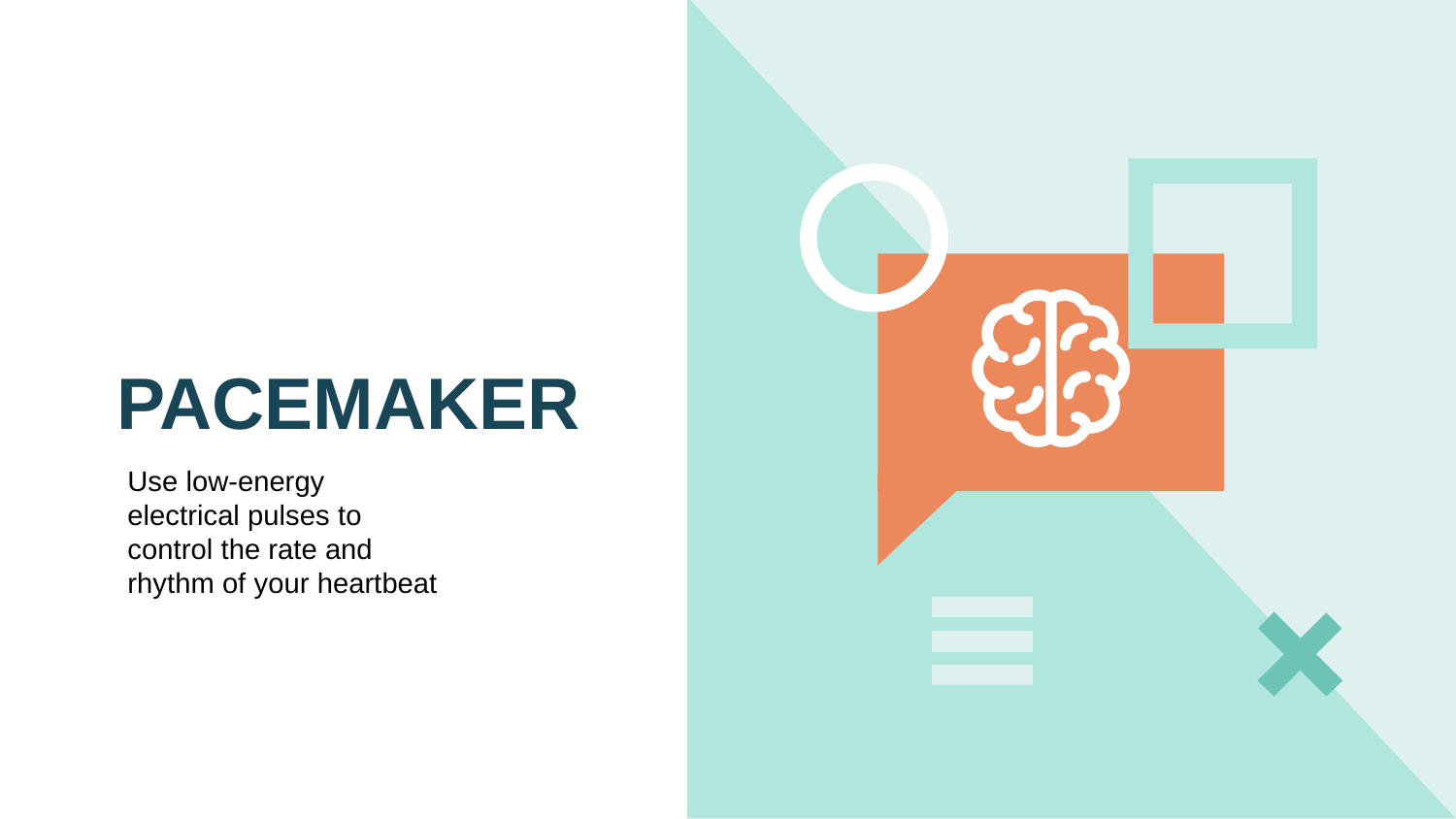

# PACEMAKER
Use low-energy electrical pulses to control the rate and rhythm of your heartbeat